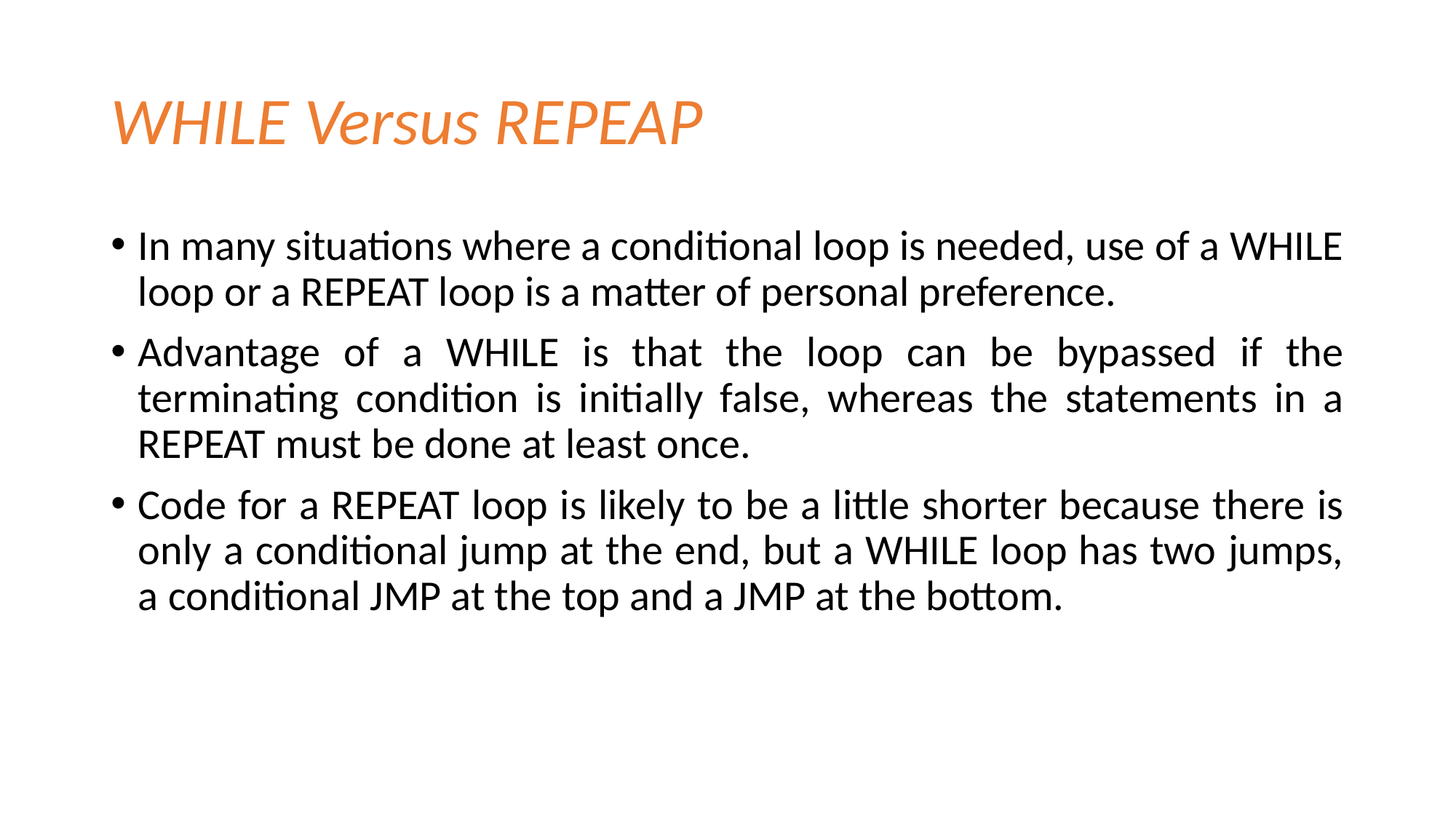

# WHILE Versus REPEAP
In many situations where a conditional loop is needed, use of a WHILE loop or a REPEAT loop is a matter of personal preference.
Advantage of a WHILE is that the loop can be bypassed if the terminating condition is initially false, whereas the statements in a REPEAT must be done at least once.
Code for a REPEAT loop is likely to be a little shorter because there is only a conditional jump at the end, but a WHILE loop has two jumps, a conditional JMP at the top and a JMP at the bottom.